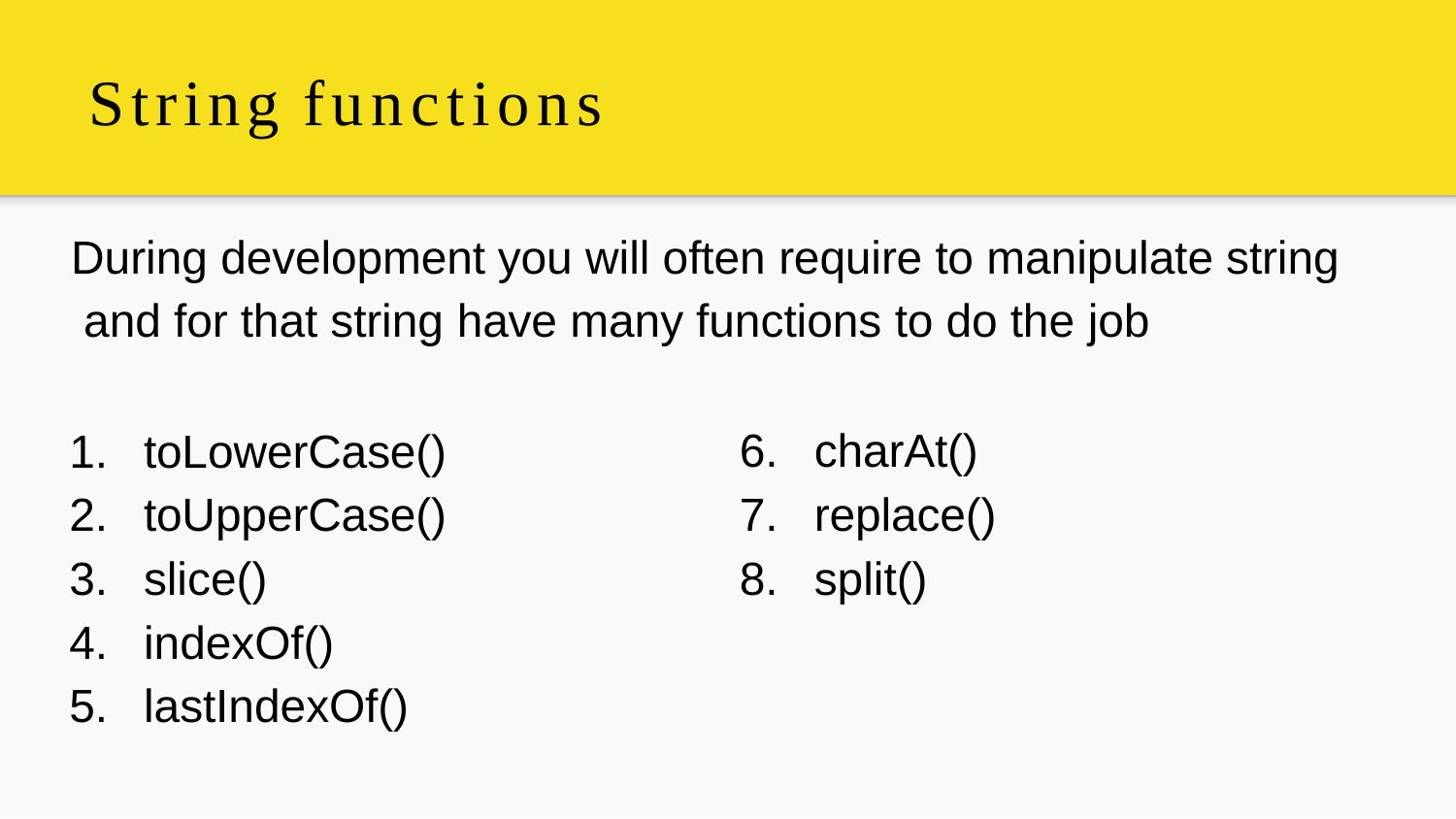

# String functions

During development you will often require to manipulate string  and for that string have many functions to do the job
charAt()
replace()
split()
toLowerCase()
toUpperCase()
slice()
indexOf()
lastIndexOf()